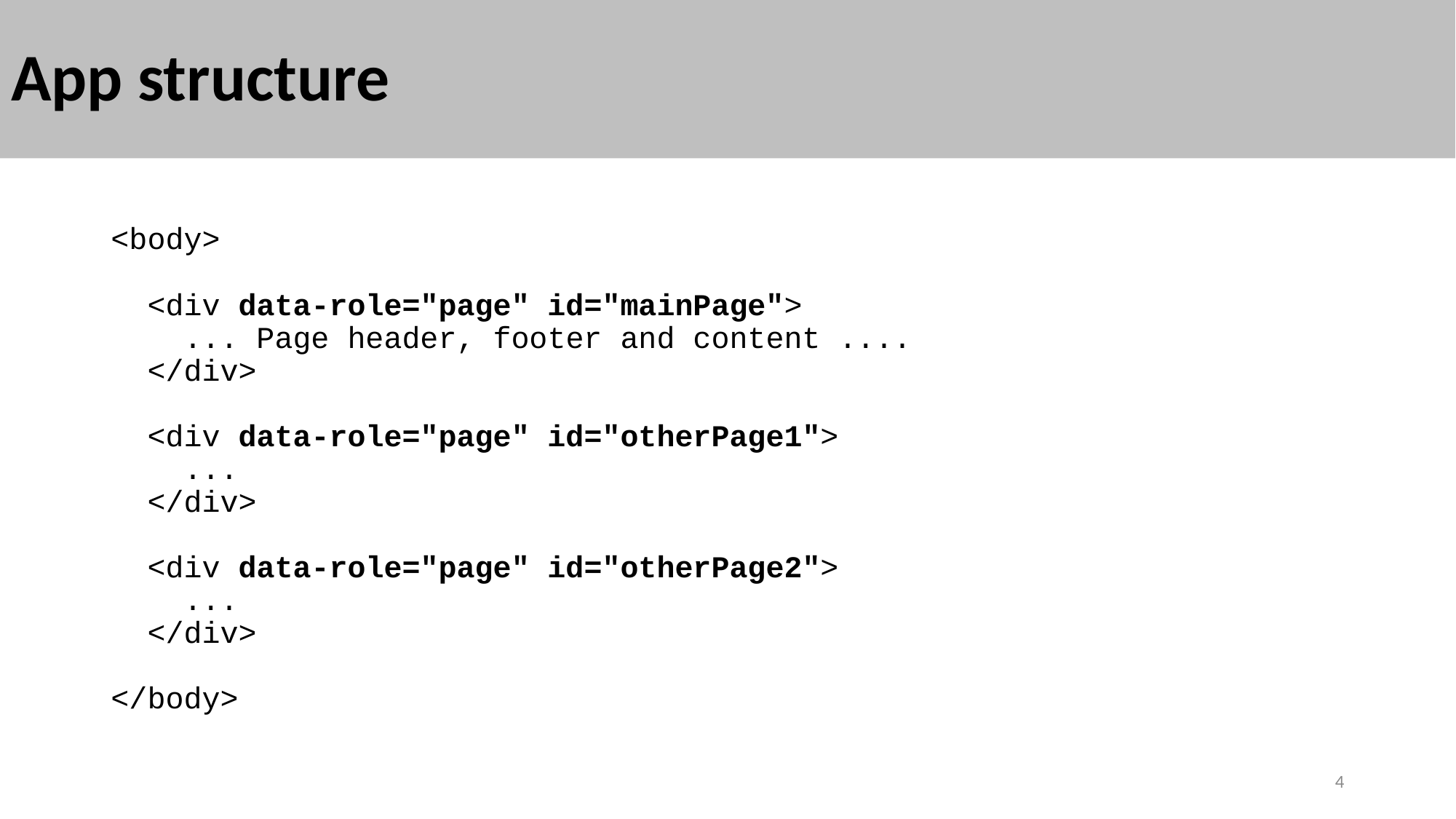

# App structure
<body>
  <div data-role="page" id="mainPage">
    ... Page header, footer and content ....
  </div>
  <div data-role="page" id="otherPage1">
    ...
  </div>
  <div data-role="page" id="otherPage2">
    ...
  </div>
</body>
4